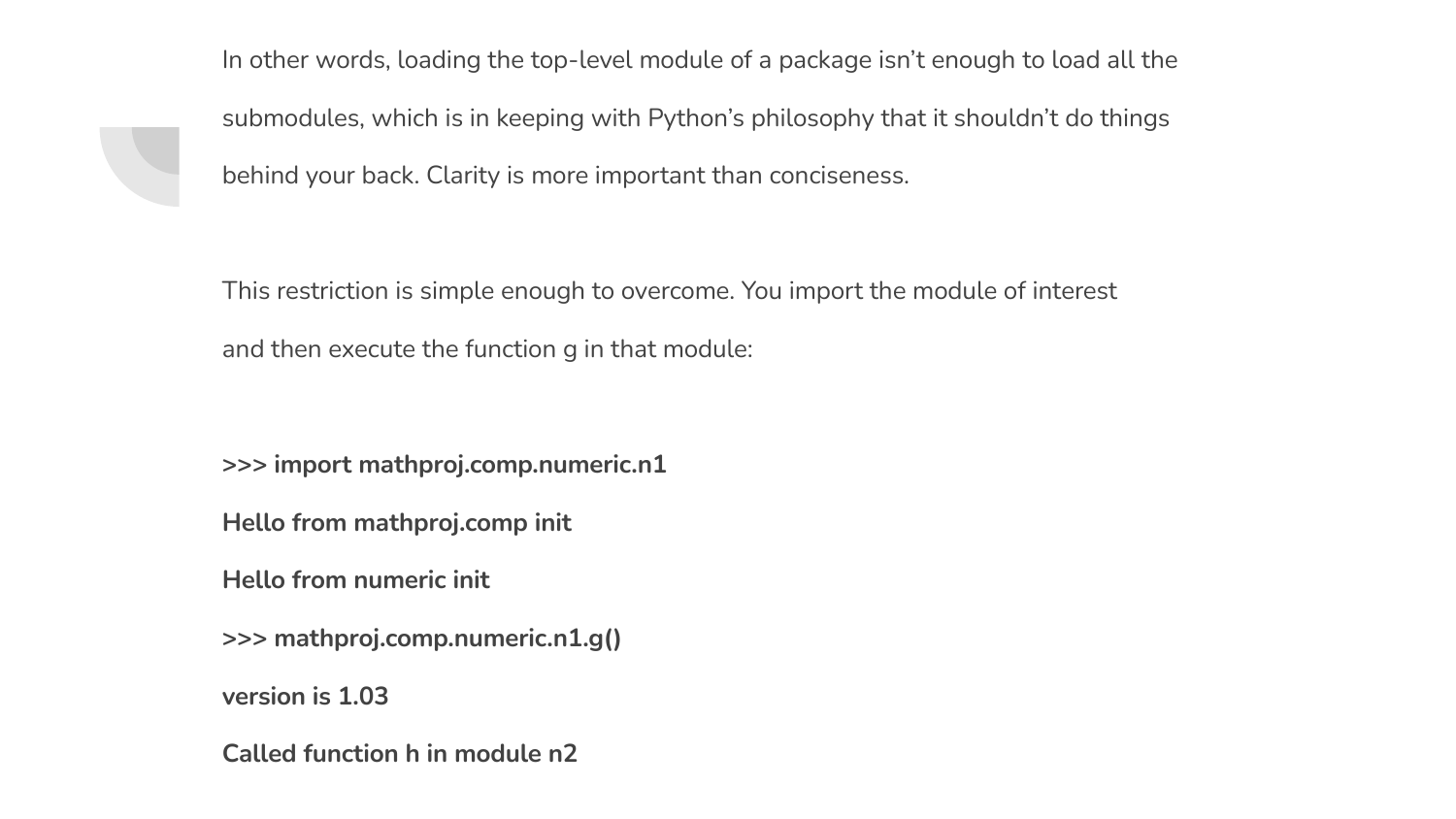

In other words, loading the top-level module of a package isn’t enough to load all the
submodules, which is in keeping with Python’s philosophy that it shouldn’t do things
behind your back. Clarity is more important than conciseness.

This restriction is simple enough to overcome. You import the module of interest
and then execute the function g in that module:

>>> import mathproj.comp.numeric.n1
Hello from mathproj.comp init
Hello from numeric init
>>> mathproj.comp.numeric.n1.g()
version is 1.03
Called function h in module n2